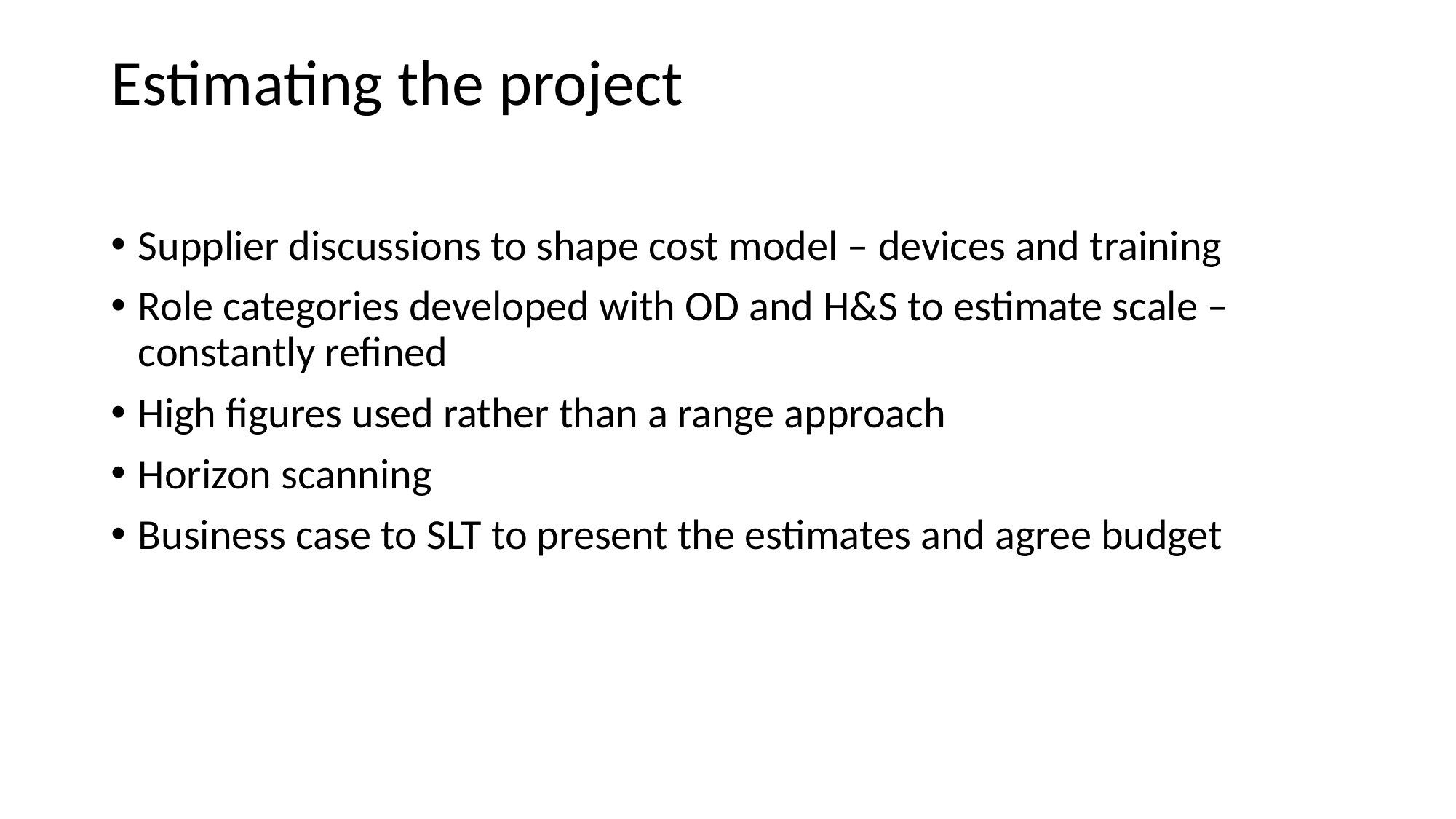

# Estimating the project
Supplier discussions to shape cost model – devices and training
Role categories developed with OD and H&S to estimate scale – constantly refined
High figures used rather than a range approach
Horizon scanning
Business case to SLT to present the estimates and agree budget